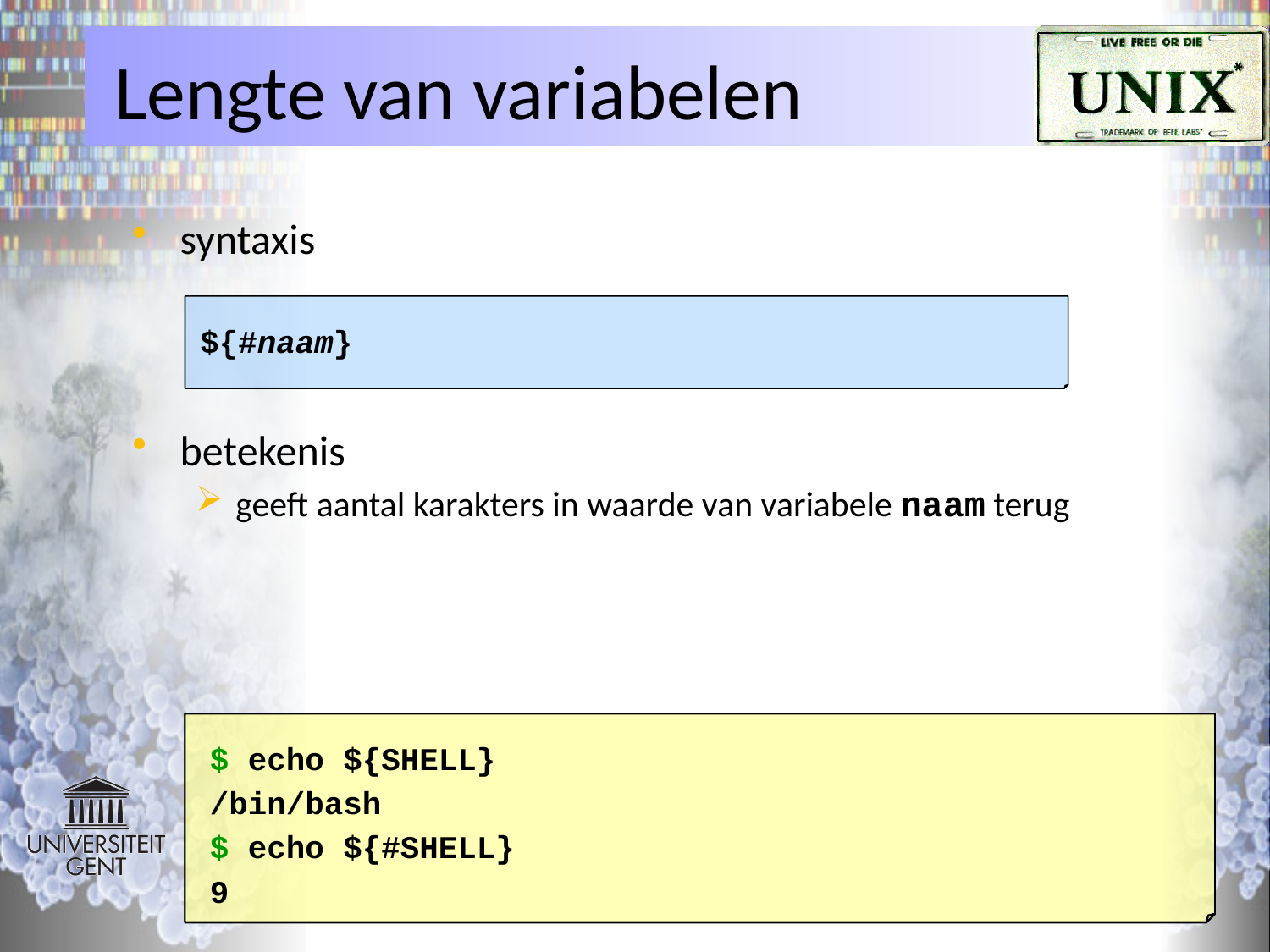

# Lengte van variabelen
syntaxis
betekenis
geeft aantal karakters in waarde van variabele naam terug
${#naam}

/bin/bash
$

  echo ${#SHELL}

9
$ echo ${SHELL}